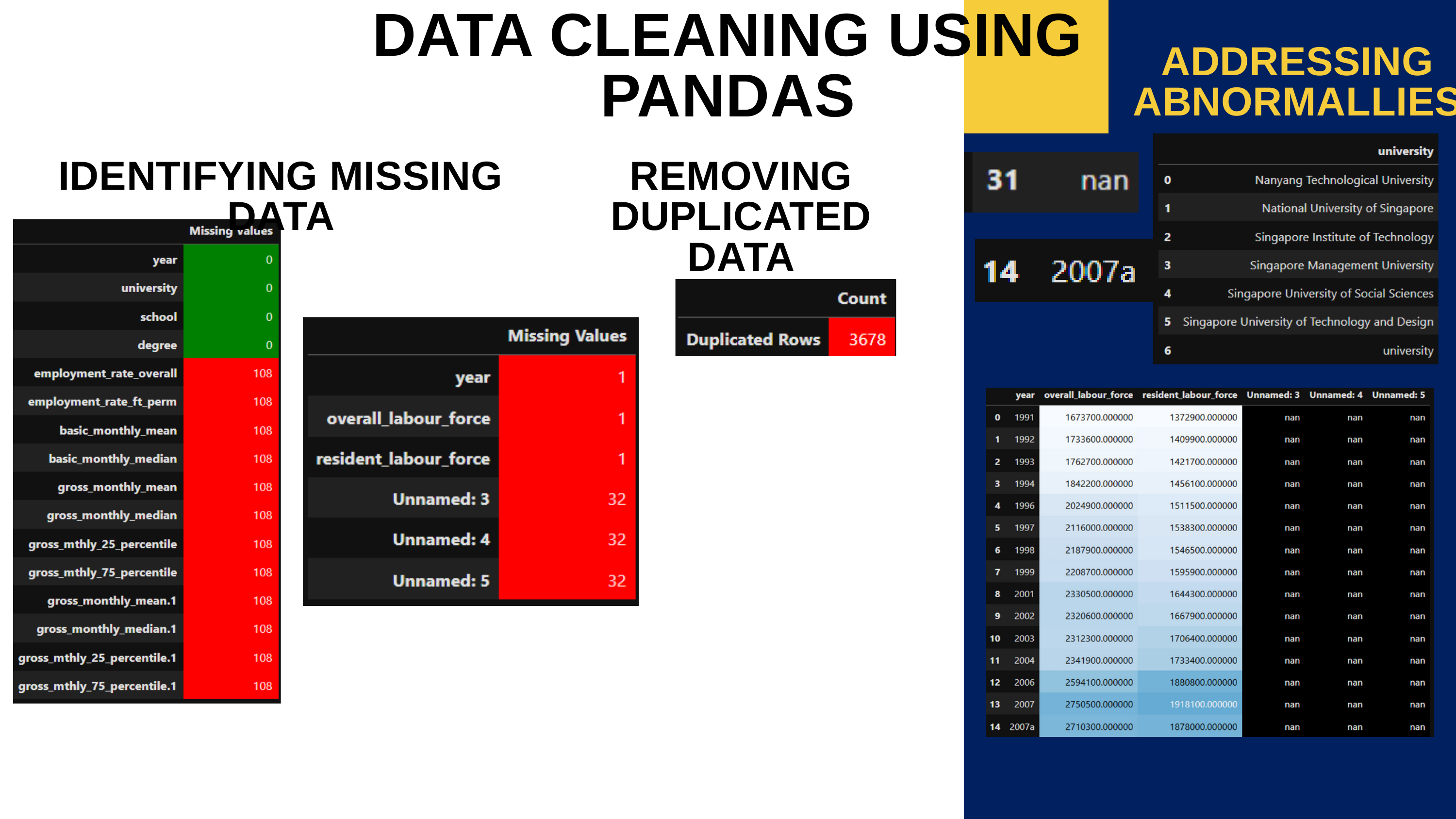

DATA CLEANING USING PANDAS
ADDRESSING ABNORMALLIES

IDENTIFYING MISSING DATA
REMOVING DUPLICATED DATA